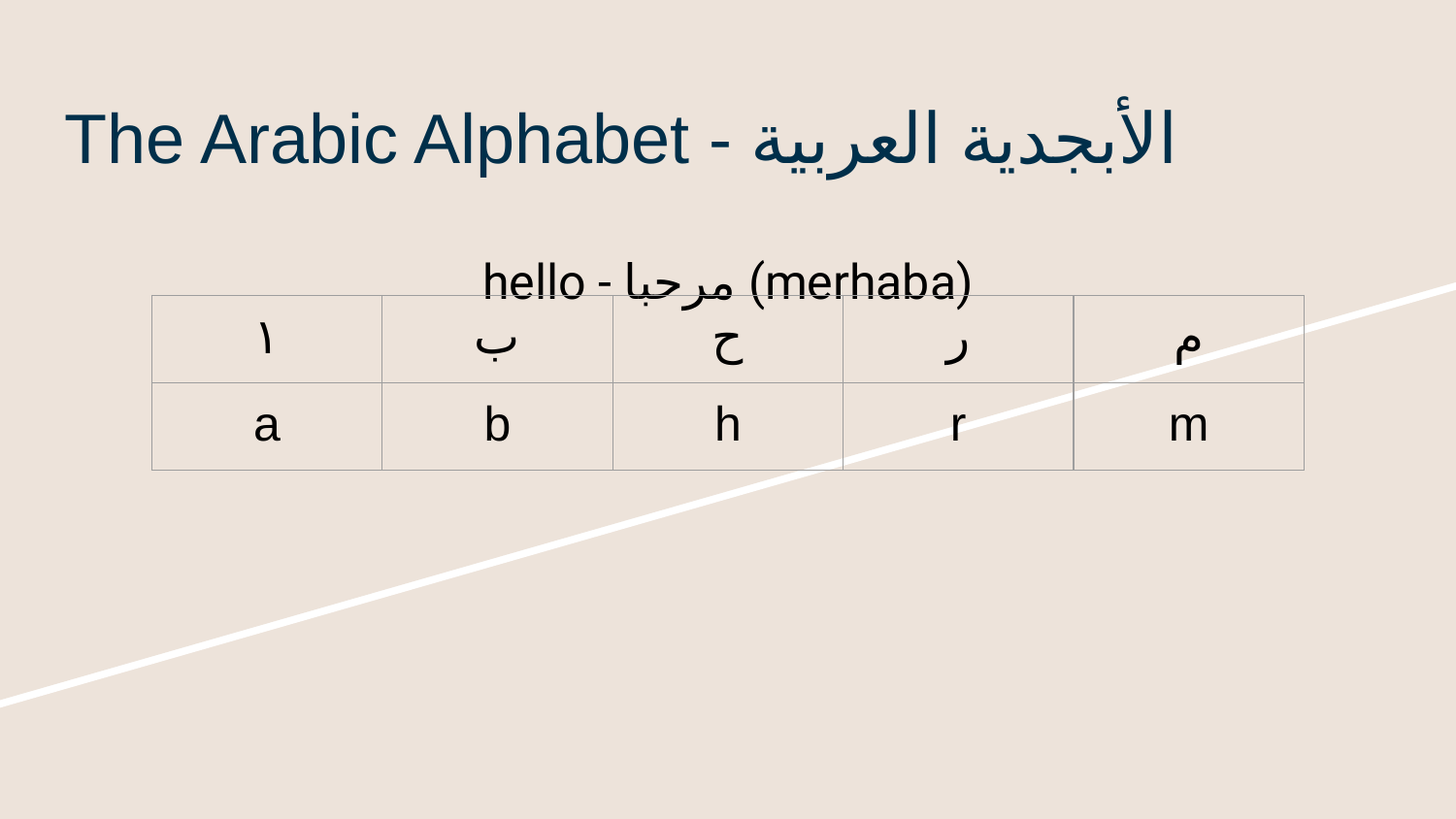

# The Arabic Alphabet - الأبجدية العربية
hello - مرحبا (merhaba)
| ١ | ب | ح | ر | م |
| --- | --- | --- | --- | --- |
| a | b | h | r | m |